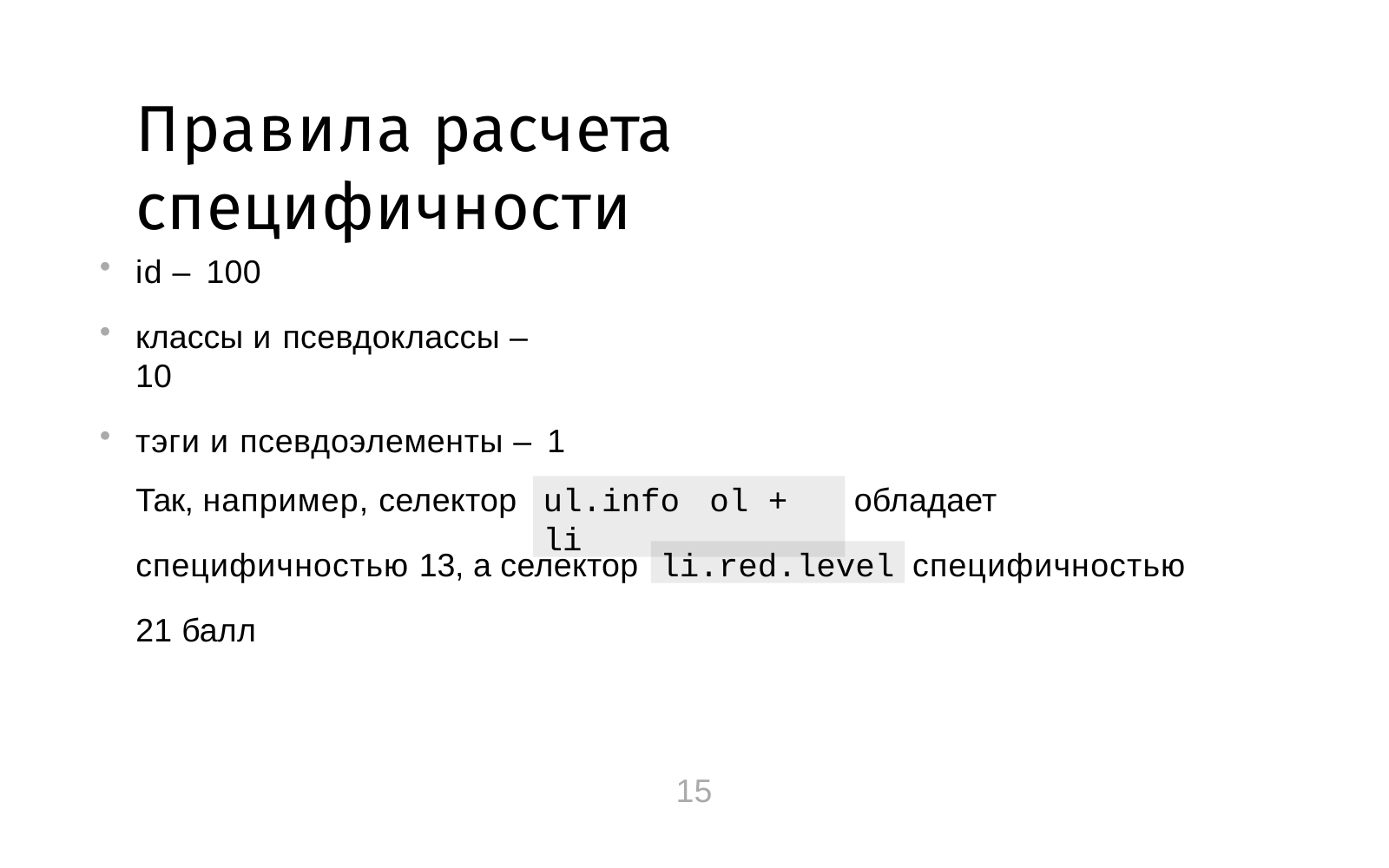

# Правила расчета специфичности
id – 100
классы и псевдоклассы – 10
тэги и псевдоэлементы – 1
ul.info	ol	+	li
Так, например, селектор
обладает
li.red.level
специфичностью 13, а селектор
21 балл
специфичностью
15